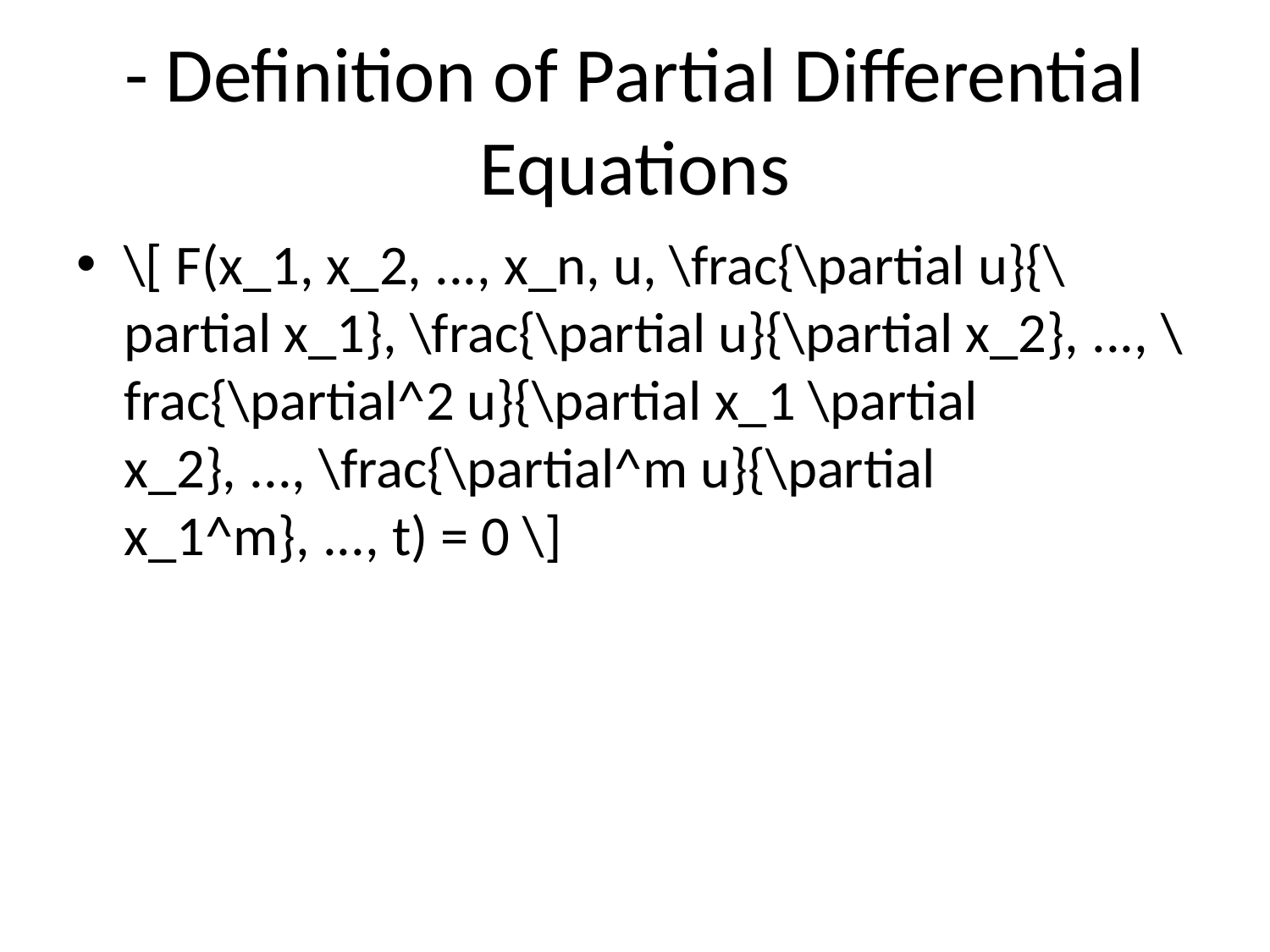

# - Definition of Partial Differential Equations
\[ F(x_1, x_2, ..., x_n, u, \frac{\partial u}{\partial x_1}, \frac{\partial u}{\partial x_2}, ..., \frac{\partial^2 u}{\partial x_1 \partial x_2}, ..., \frac{\partial^m u}{\partial x_1^m}, ..., t) = 0 \]